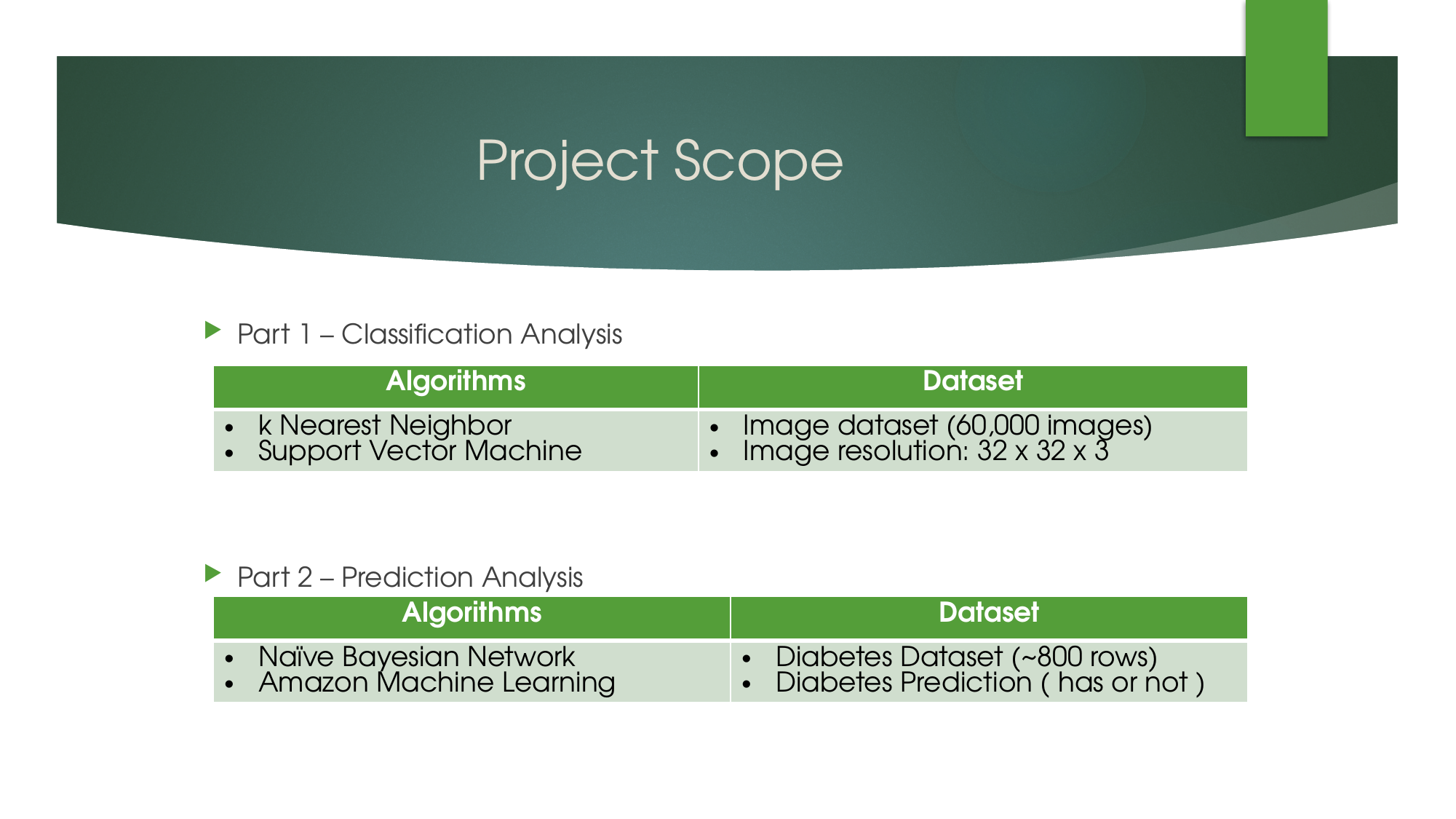

# Project Scope
Part 1 – Classification Analysis

Part 2 – Prediction Analysis

| Algorithms | Dataset |
| --- | --- |
| k Nearest Neighbor Support Vector Machine | Image dataset (60,000 images) Image resolution: 32 x 32 x 3 |
| Algorithms | Dataset |
| --- | --- |
| Naïve Bayesian Network Amazon Machine Learning | Diabetes Dataset (~800 rows) Diabetes Prediction ( has or not ) |